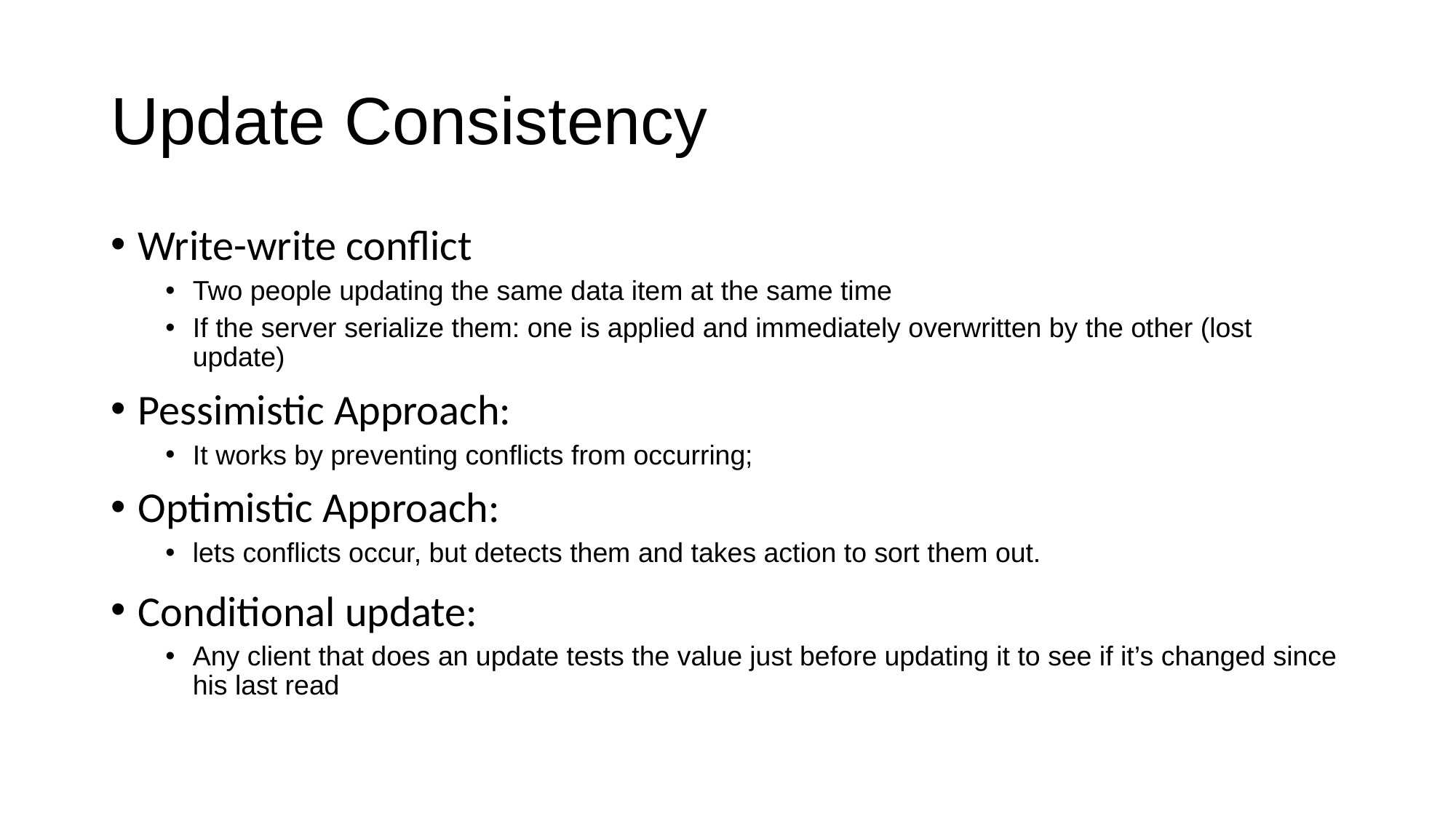

# Update Consistency
Write-write conflict
Two people updating the same data item at the same time
If the server serialize them: one is applied and immediately overwritten by the other (lost update)
Pessimistic Approach:
It works by preventing conflicts from occurring;
Optimistic Approach:
lets conflicts occur, but detects them and takes action to sort them out.
Conditional update:
Any client that does an update tests the value just before updating it to see if it’s changed since his last read